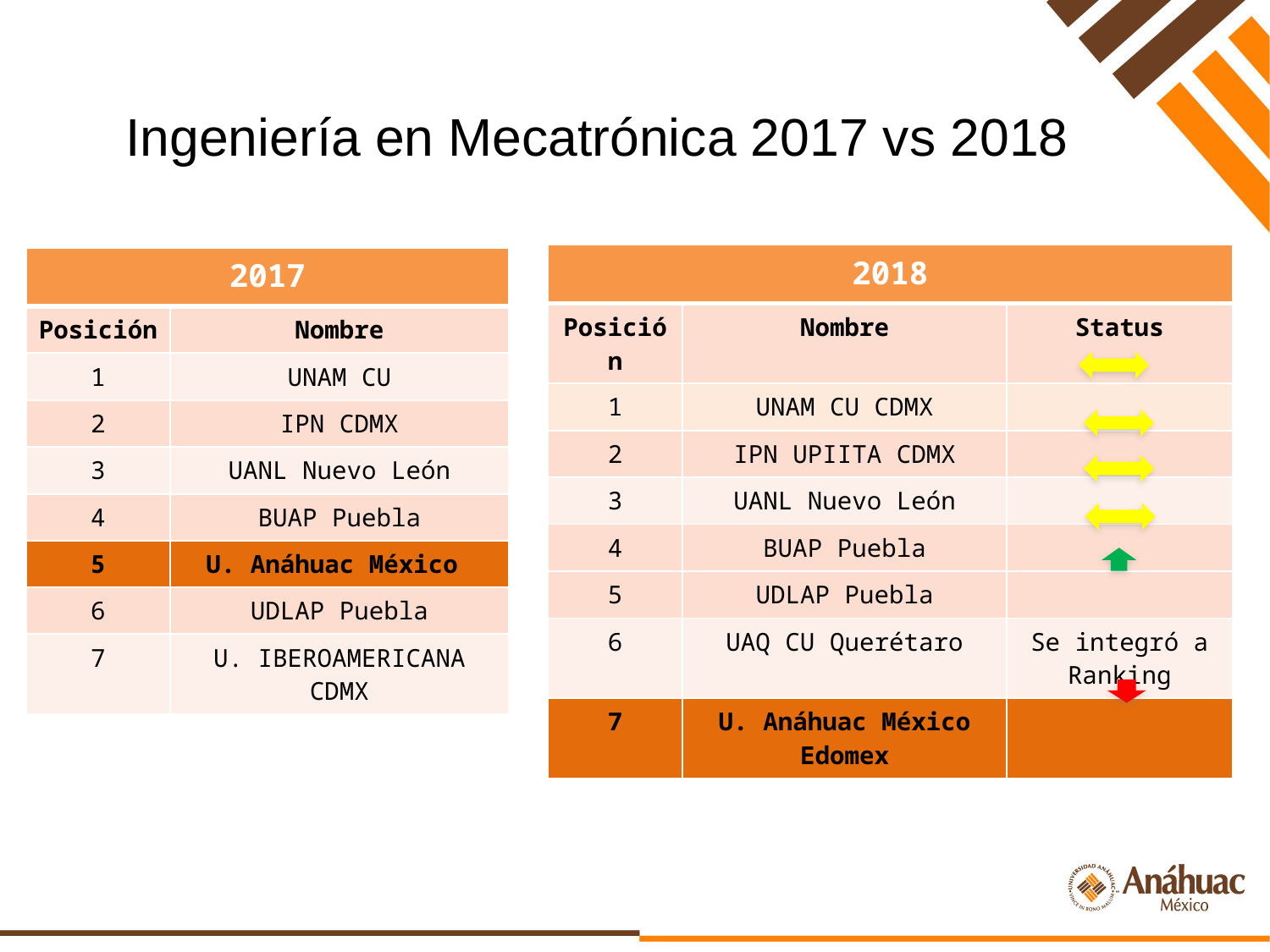

# Ingeniería en Mecatrónica 2017 vs 2018
| 2018 |  |  |
| --- | --- | --- |
| Posición | Nombre | Status |
| 1 | UNAM CU CDMX |  |
| 2 | IPN UPIITA CDMX |  |
| 3 | UANL Nuevo León |  |
| 4 | BUAP Puebla |  |
| 5 | UDLAP Puebla |  |
| 6 | UAQ CU Querétaro | Se integró a Ranking |
| 7 | U. Anáhuac México Edomex |  |
| 2017 |  |
| --- | --- |
| Posición | Nombre |
| 1 | UNAM CU |
| 2 | IPN CDMX |
| 3 | UANL Nuevo León |
| 4 | BUAP Puebla |
| 5 | U. Anáhuac México |
| 6 | UDLAP Puebla |
| 7 | U. IBEROAMERICANA CDMX |